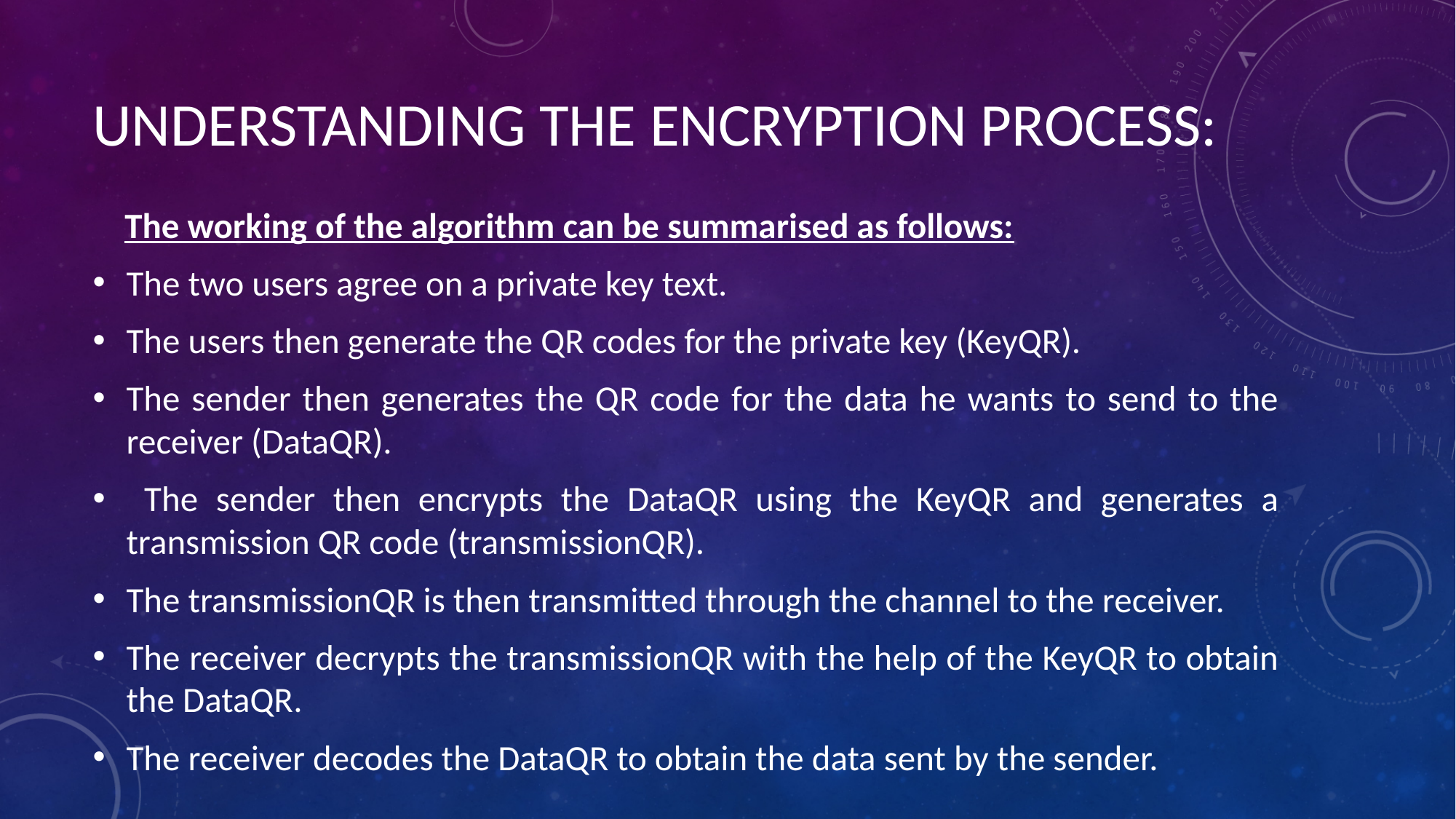

# UNDERSTANDING THE ENCRYPTION PROCESS:
    The working of the algorithm can be summarised as follows:
The two users agree on a private key text.
The users then generate the QR codes for the private key (KeyQR).
The sender then generates the QR code for the data he wants to send to the receiver (DataQR).
 The sender then encrypts the DataQR using the KeyQR and generates a transmission QR code (transmissionQR).
The transmissionQR is then transmitted through the channel to the receiver.
The receiver decrypts the transmissionQR with the help of the KeyQR to obtain the DataQR.
The receiver decodes the DataQR to obtain the data sent by the sender.